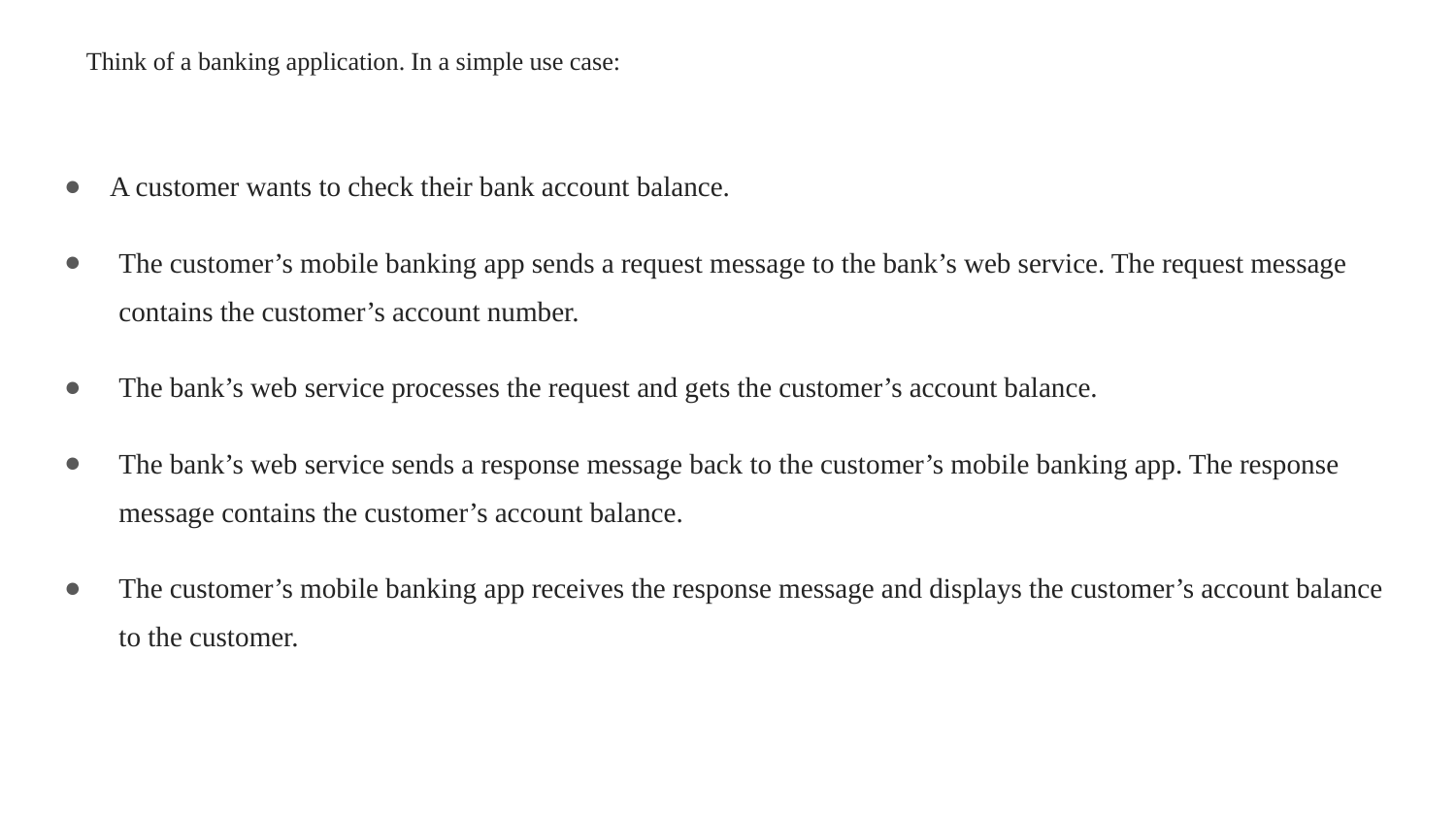

# Think of a banking application. In a simple use case:
A customer wants to check their bank account balance.
The customer’s mobile banking app sends a request message to the bank’s web service. The request message contains the customer’s account number.
The bank’s web service processes the request and gets the customer’s account balance.
The bank’s web service sends a response message back to the customer’s mobile banking app. The response message contains the customer’s account balance.
The customer’s mobile banking app receives the response message and displays the customer’s account balance to the customer.